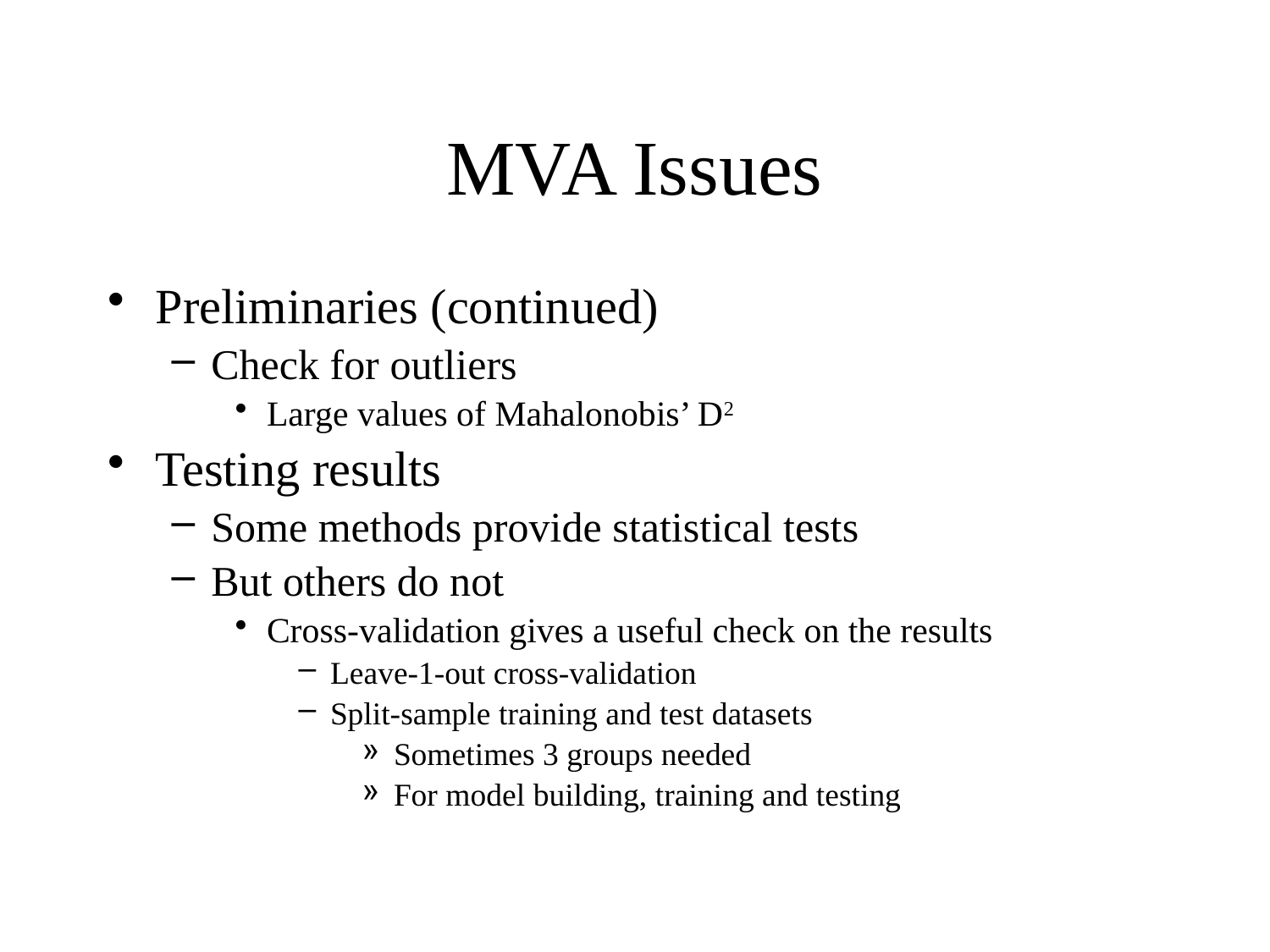

# MVA Issues
Preliminaries (continued)
Check for outliers
Large values of Mahalonobis’ D2
Testing results
Some methods provide statistical tests
But others do not
Cross-validation gives a useful check on the results
Leave-1-out cross-validation
Split-sample training and test datasets
Sometimes 3 groups needed
For model building, training and testing